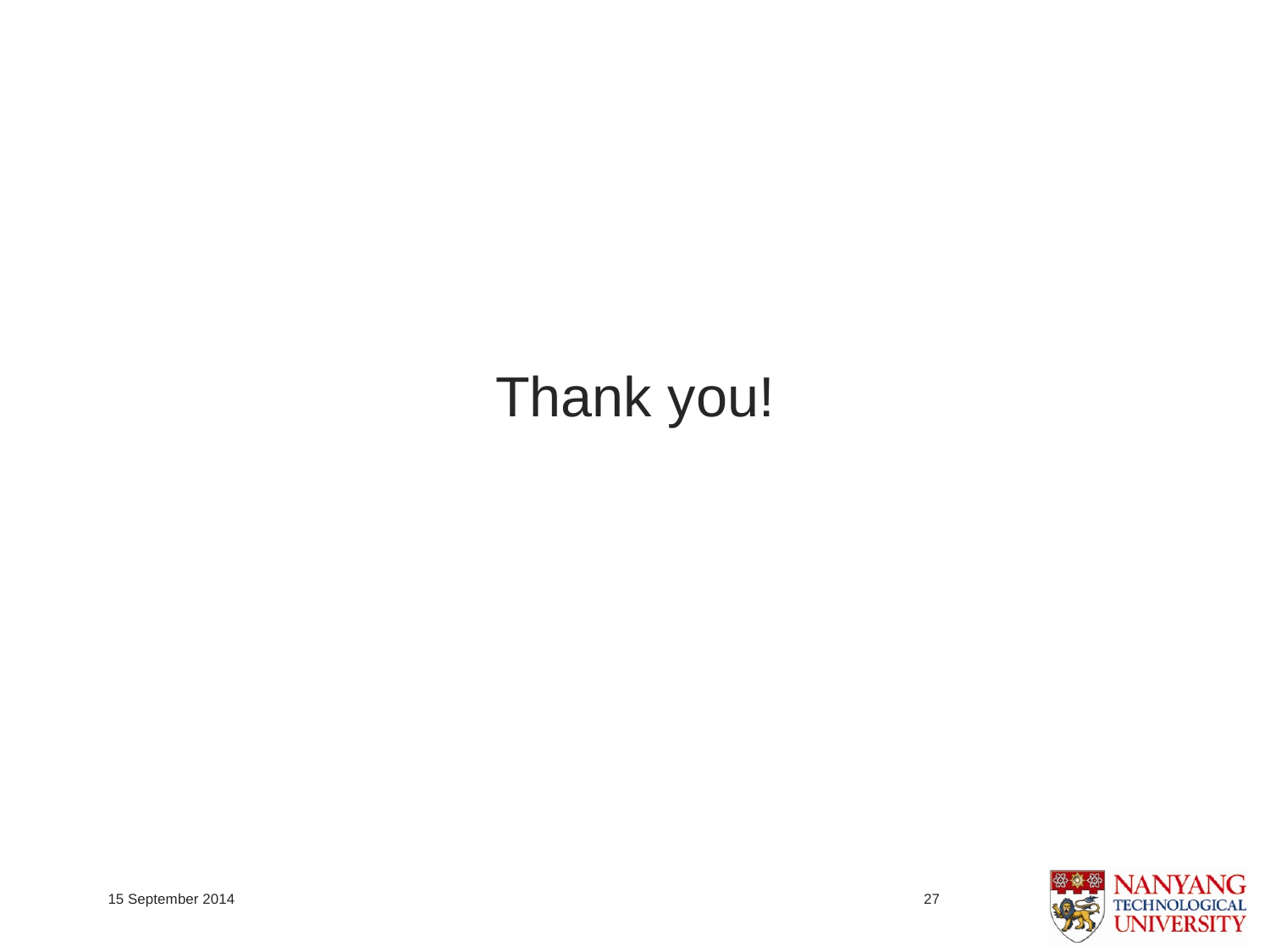

#

Thank you!
15 September 2014
27